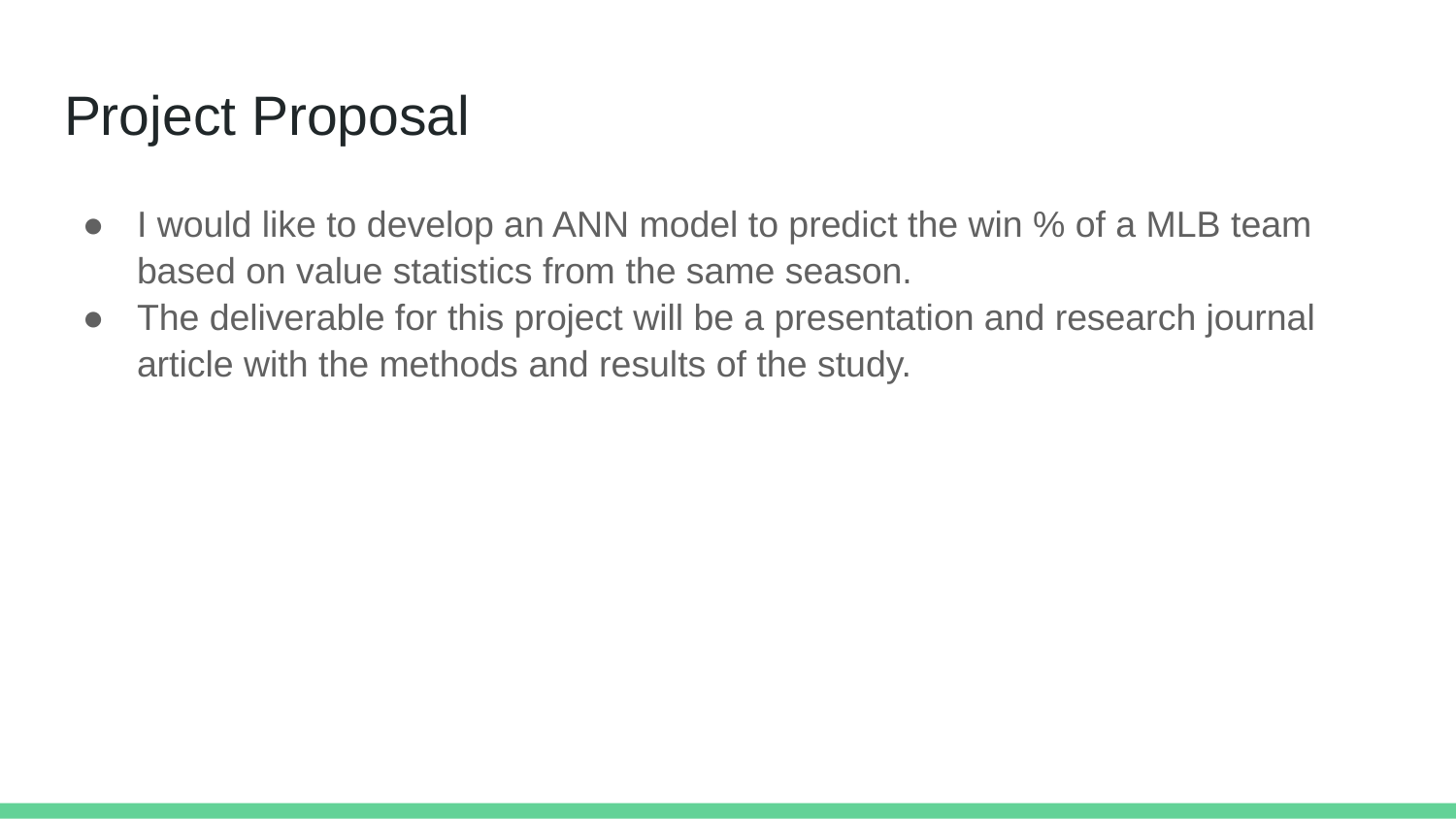

# Project Proposal
I would like to develop an ANN model to predict the win % of a MLB team based on value statistics from the same season.
The deliverable for this project will be a presentation and research journal article with the methods and results of the study.